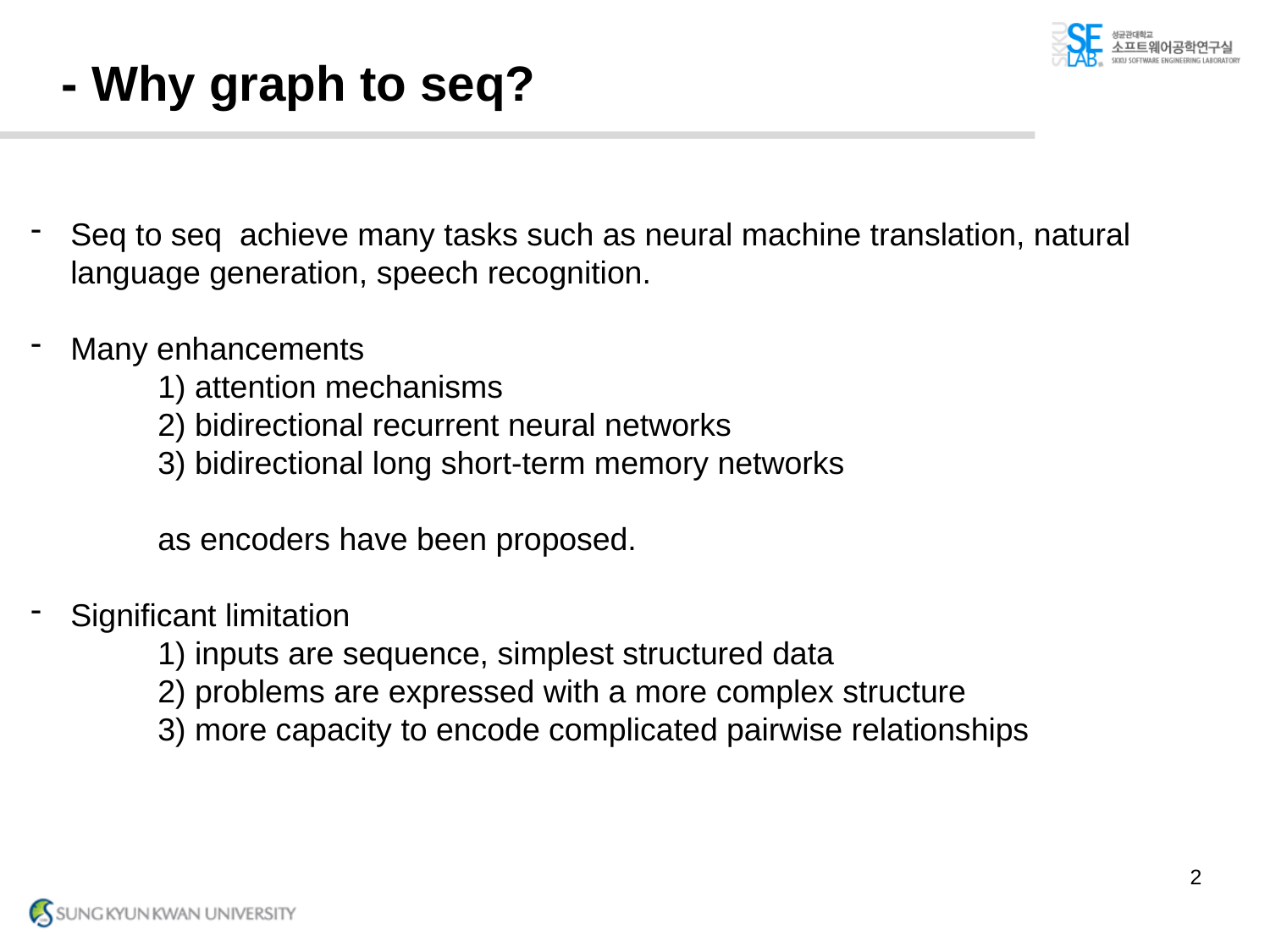

# - Why graph to seq?
Seq to seq  achieve many tasks such as neural machine translation, natural language generation, speech recognition.

Many enhancements
	1) attention mechanisms
	2) bidirectional recurrent neural networks
	3) bidirectional long short-term memory networks

	as encoders have been proposed.

Significant limitation
	1) inputs are sequence, simplest structured data
	2) problems are expressed with a more complex structure
	3) more capacity to encode complicated pairwise relationships

2